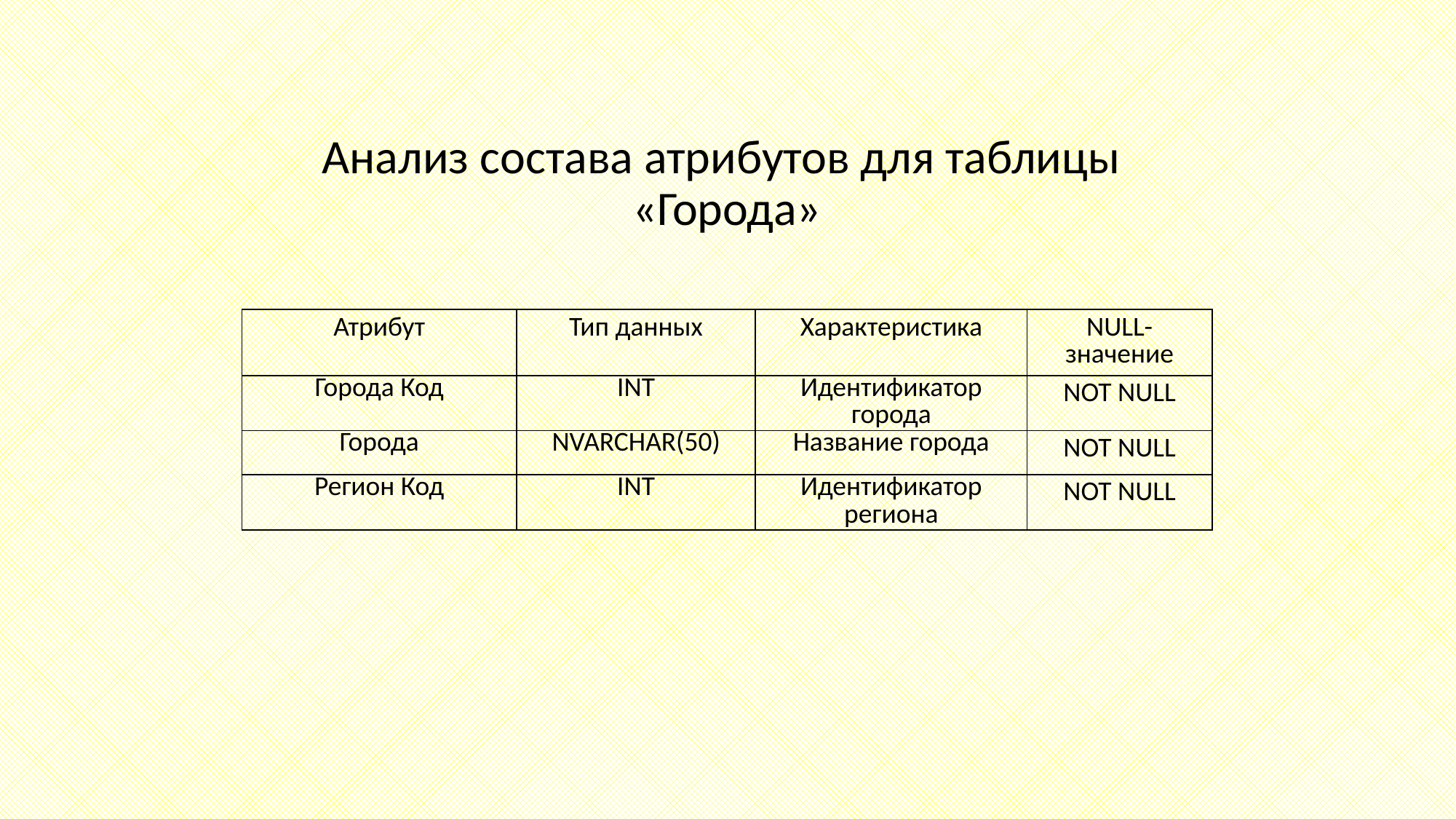

# Анализ состава атрибутов для таблицы «Города»
| Атрибут | Тип данных | Характеристика | NULL-значение |
| --- | --- | --- | --- |
| Города Код | INT | Идентификатор города | NOT NULL |
| Города | NVARCHAR(50) | Название города | NOT NULL |
| Регион Код | INT | Идентификатор региона | NOT NULL |